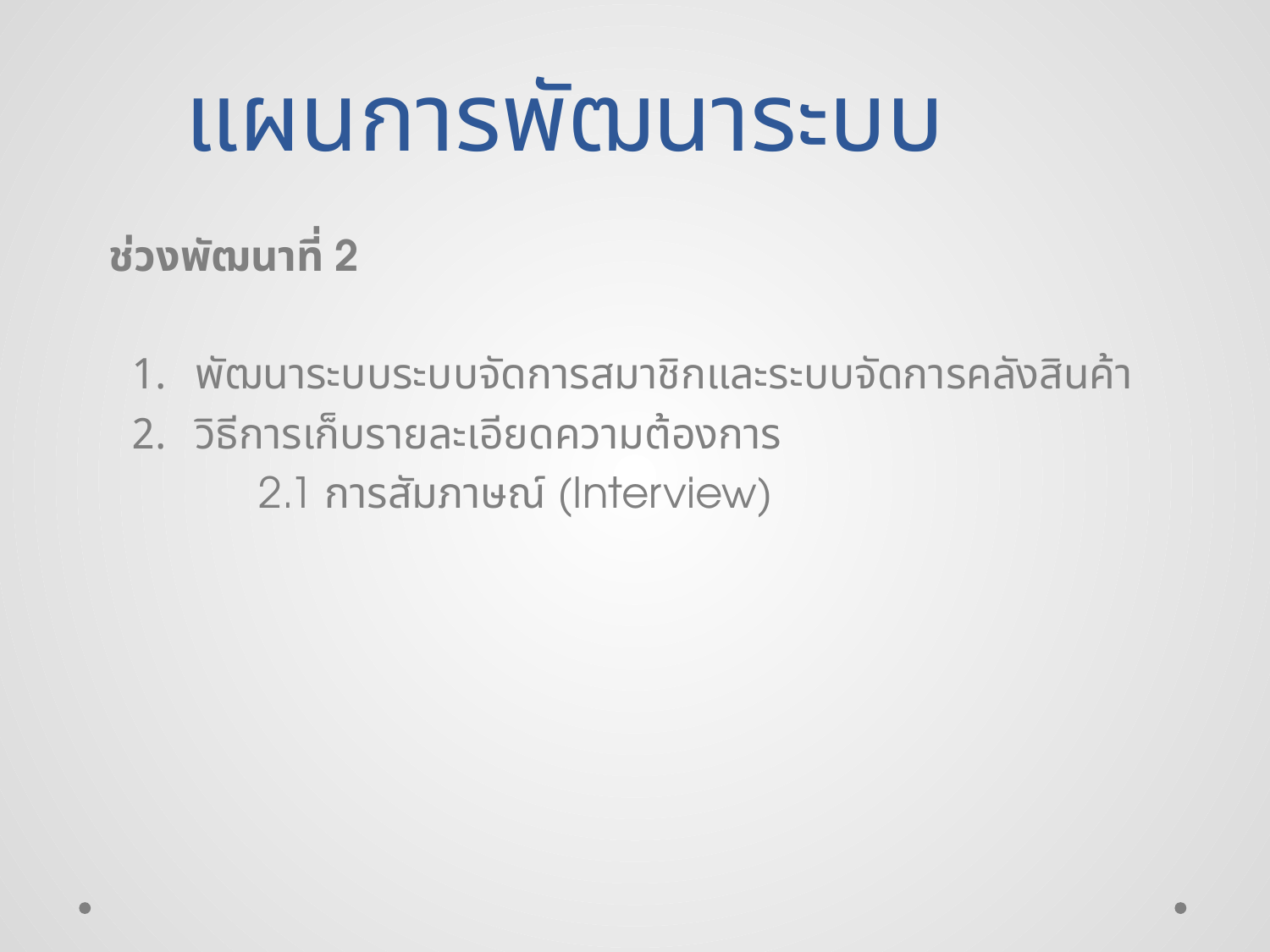

แผนการพัฒนาระบบ
   ช่วงพัฒนาที่ 2

พัฒนาระบบระบบจัดการสมาชิกและระบบจัดการคลังสินค้า
วิธีการเก็บรายละเอียดความต้องการ
	2.1 การสัมภาษณ์ (Interview)